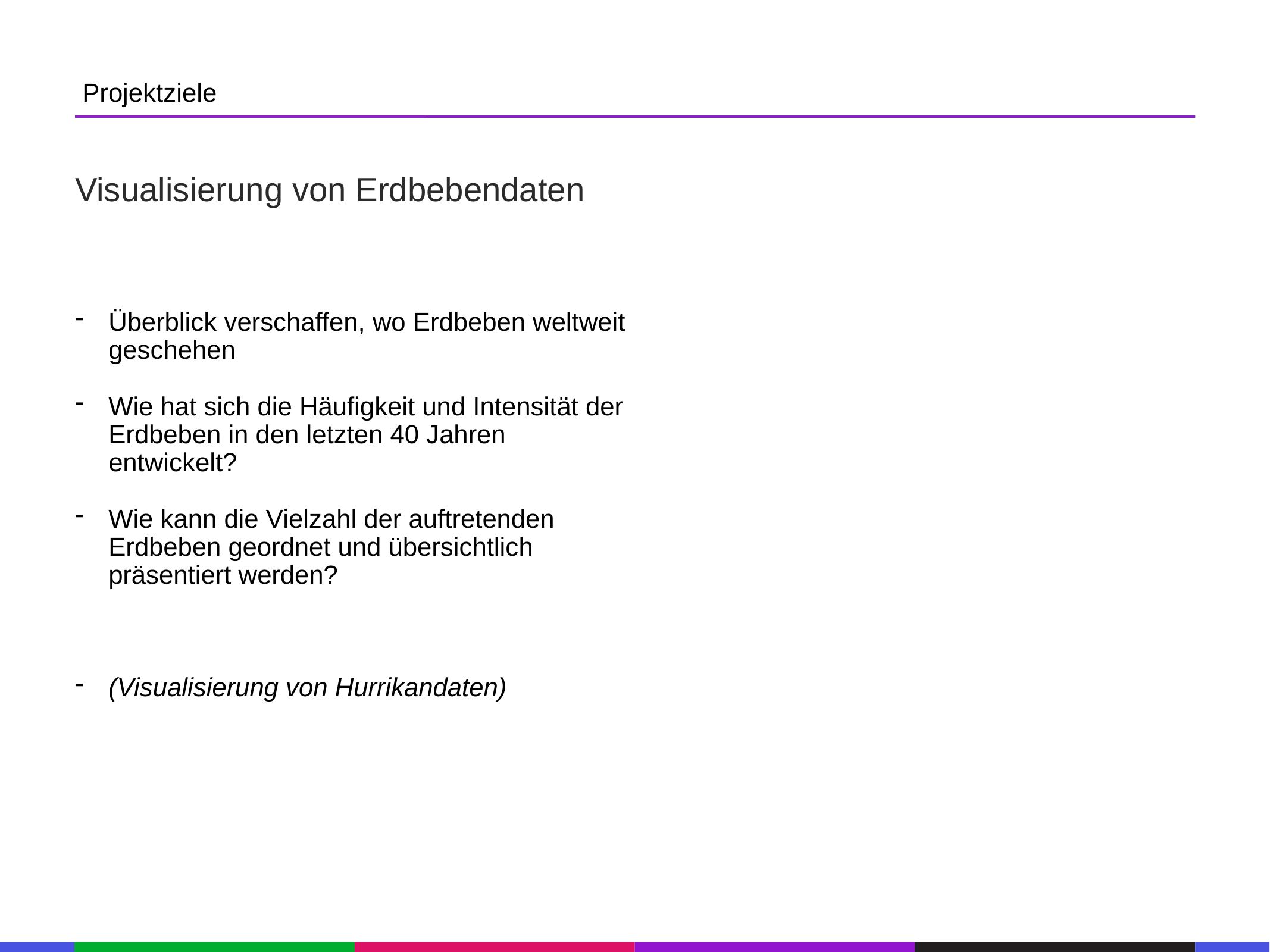

67
Projektziele
53

21
Visualisierung von Erdbebendaten
53
21
53
Überblick verschaffen, wo Erdbeben weltweit geschehen

Wie hat sich die Häufigkeit und Intensität der Erdbeben in den letzten 40 Jahren entwickelt?

Wie kann die Vielzahl der auftretenden Erdbeben geordnet und übersichtlich präsentiert werden?

(Visualisierung von Hurrikandaten)

21
53
21
53
21
53
21
53
21
53
21
53

133
21
133
21
133
21
133
21
133
21
133